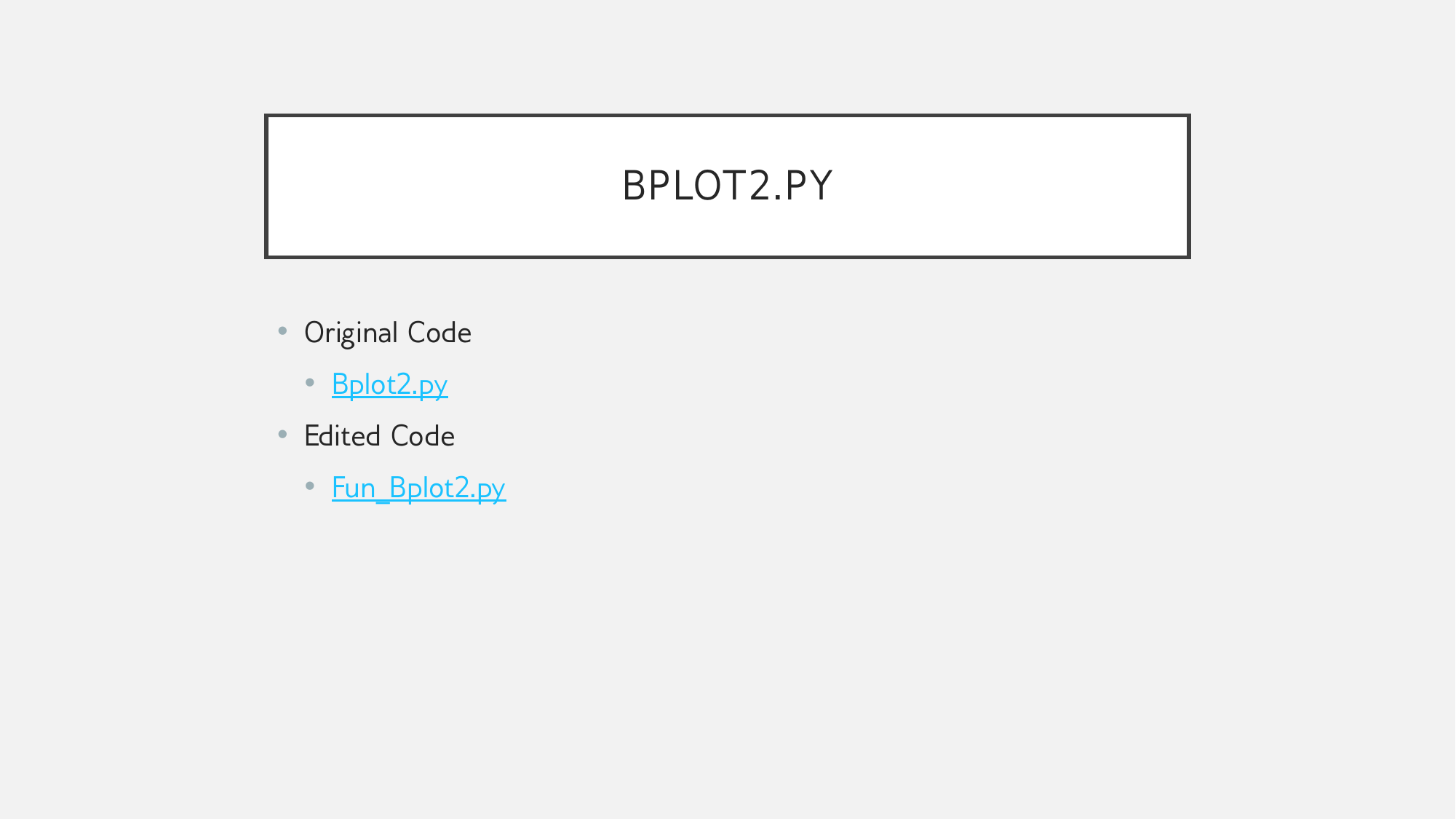

# Bplot2.py
Original Code
Bplot2.py
Edited Code
Fun_Bplot2.py